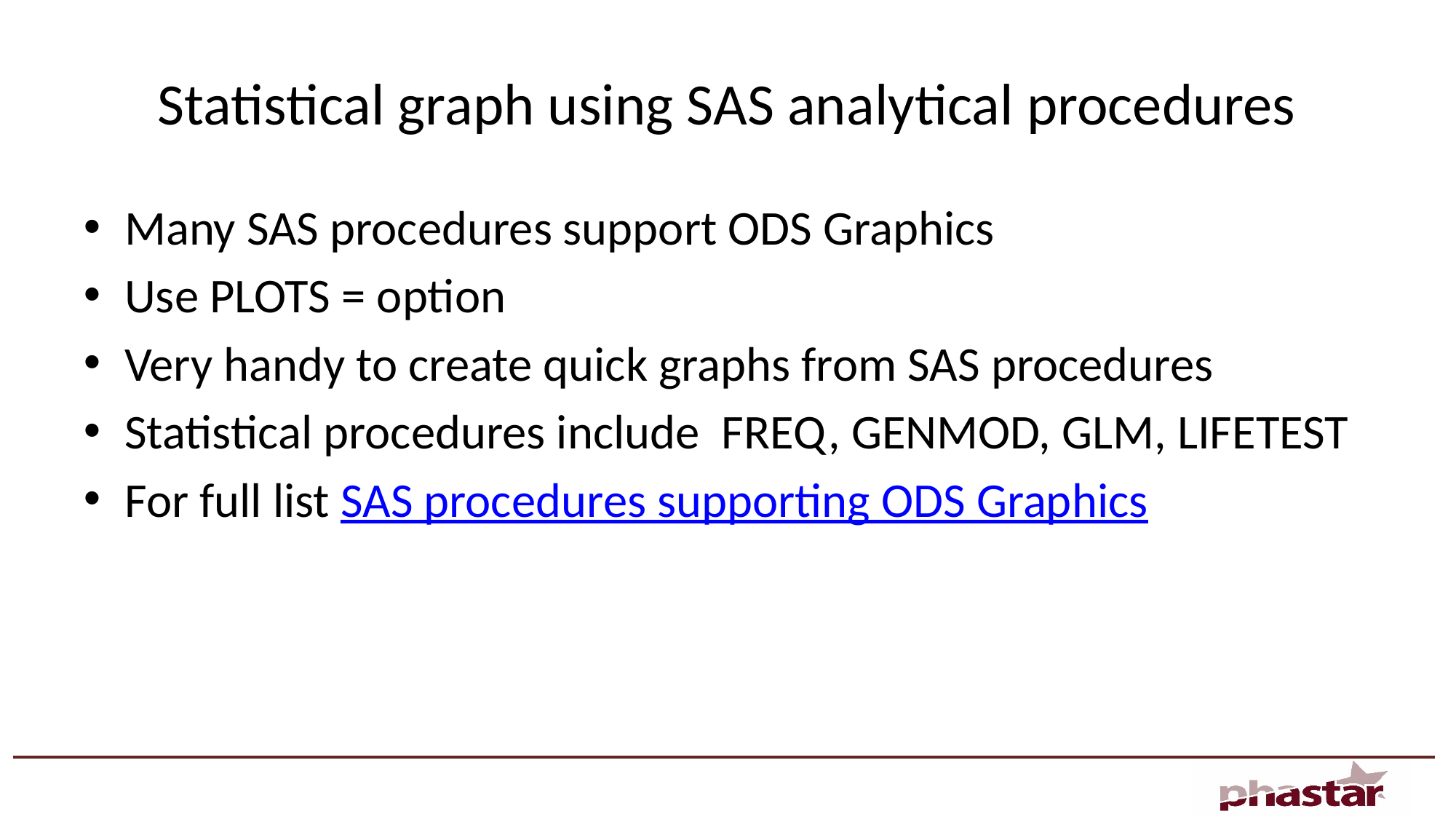

# Statistical graph using SAS analytical procedures
Many SAS procedures support ODS Graphics
Use PLOTS = option
Very handy to create quick graphs from SAS procedures
Statistical procedures include  FREQ, GENMOD, GLM, LIFETEST
For full list SAS procedures supporting ODS Graphics